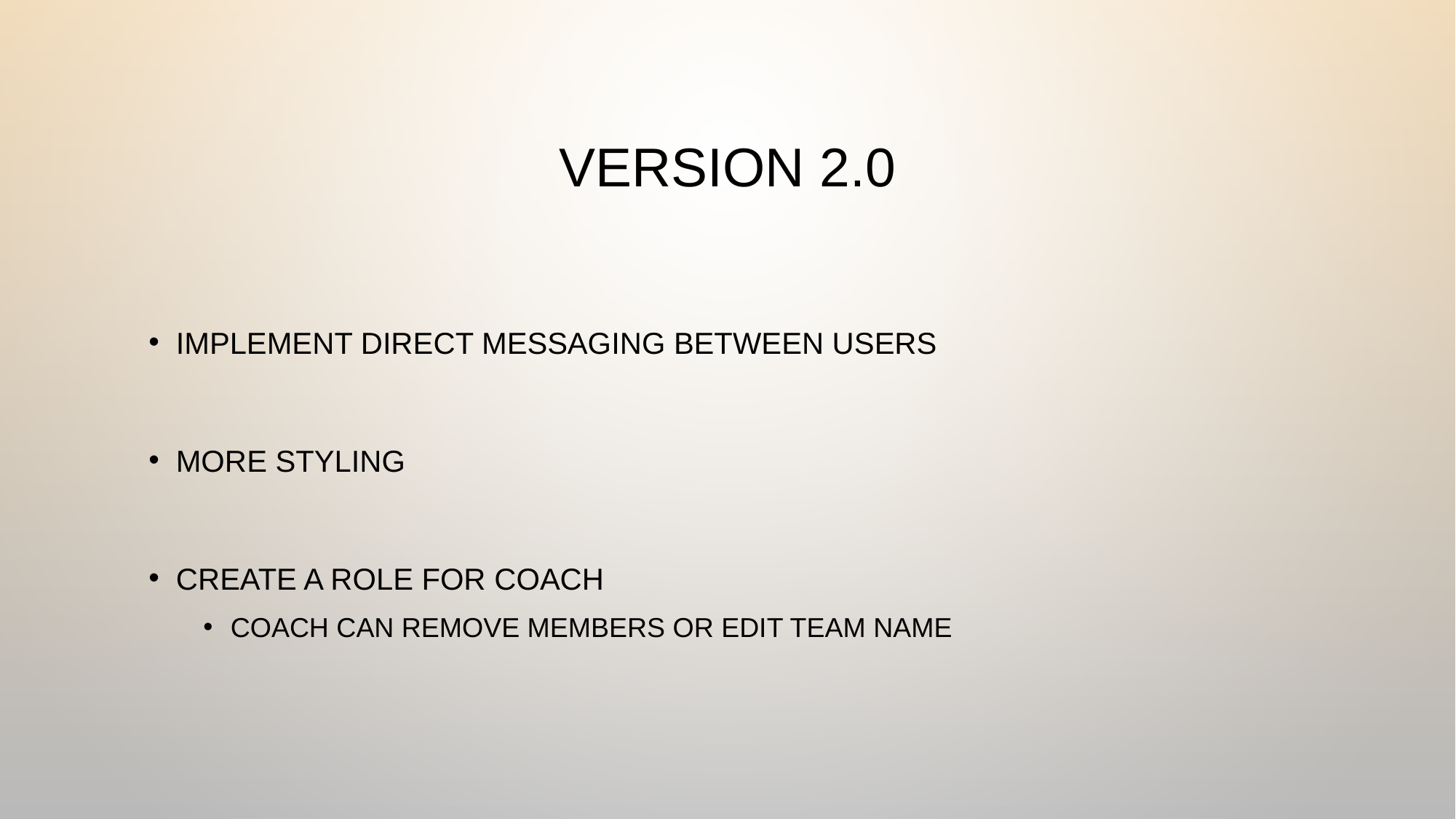

# Version 2.0
Implement direct messaging between users

More styling

Create a role for coach
Coach can remove members or edit team name